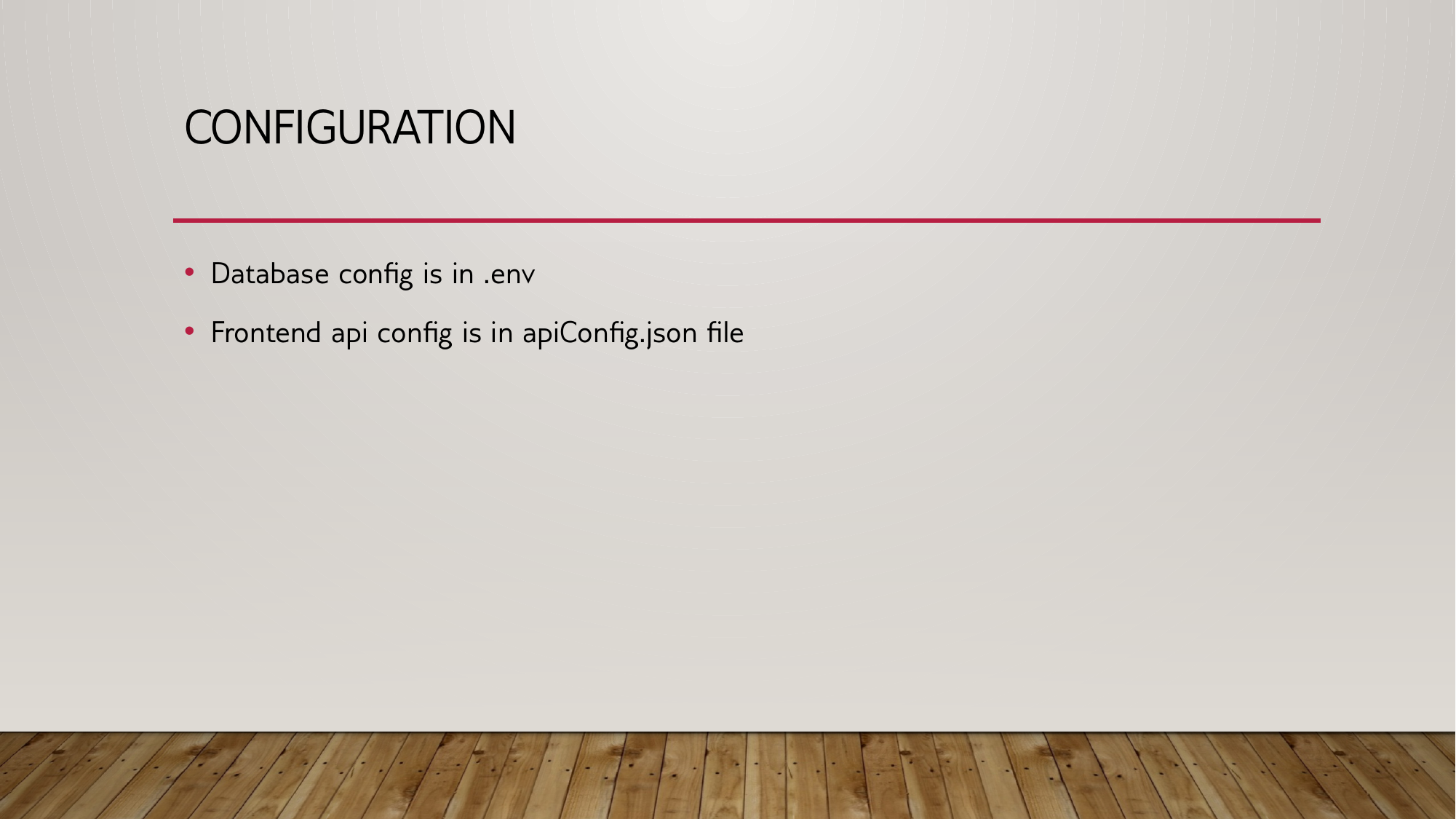

# configuration
Database config is in .env
Frontend api config is in apiConfig.json file